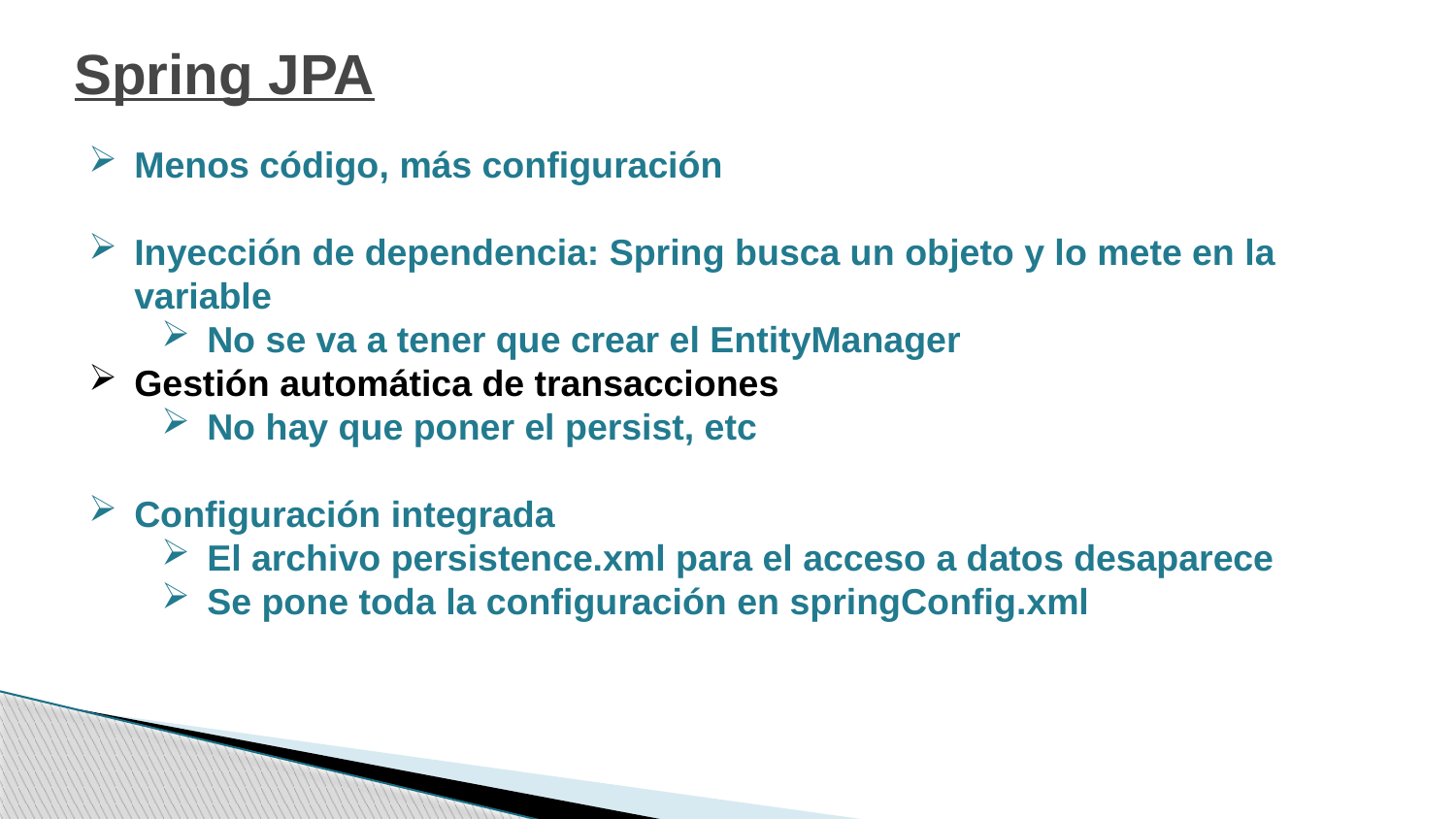

Spring JPA
Menos código, más configuración

Inyección de dependencia: Spring busca un objeto y lo mete en la variable
No se va a tener que crear el EntityManager
Gestión automática de transacciones
No hay que poner el persist, etc

Configuración integrada
El archivo persistence.xml para el acceso a datos desaparece
Se pone toda la configuración en springConfig.xml